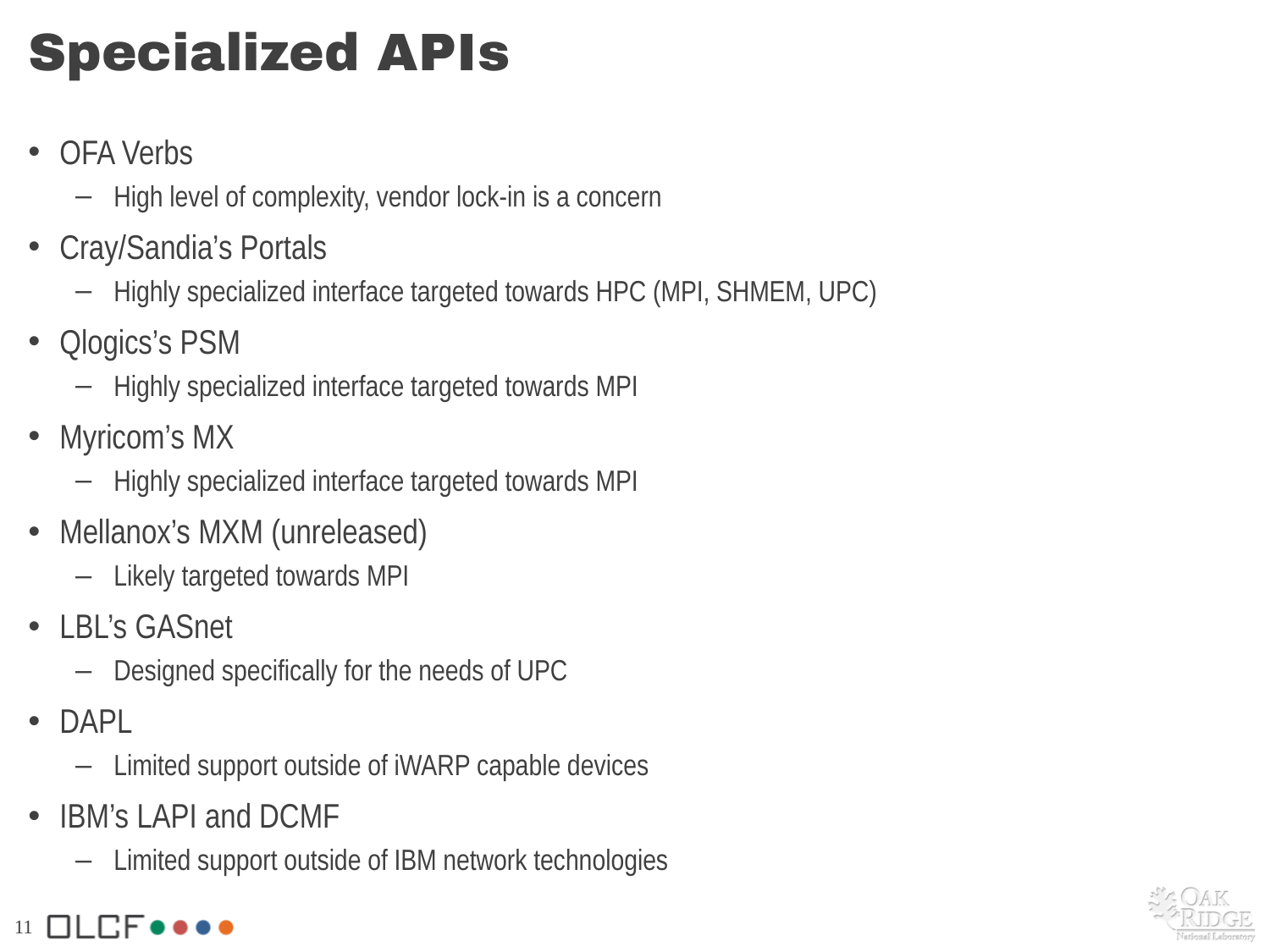

# Specialized APIs
OFA Verbs
High level of complexity, vendor lock-in is a concern
Cray/Sandia’s Portals
Highly specialized interface targeted towards HPC (MPI, SHMEM, UPC)
Qlogics’s PSM
Highly specialized interface targeted towards MPI
Myricom’s MX
Highly specialized interface targeted towards MPI
Mellanox’s MXM (unreleased)
Likely targeted towards MPI
LBL’s GASnet
Designed specifically for the needs of UPC
DAPL
Limited support outside of iWARP capable devices
IBM’s LAPI and DCMF
Limited support outside of IBM network technologies